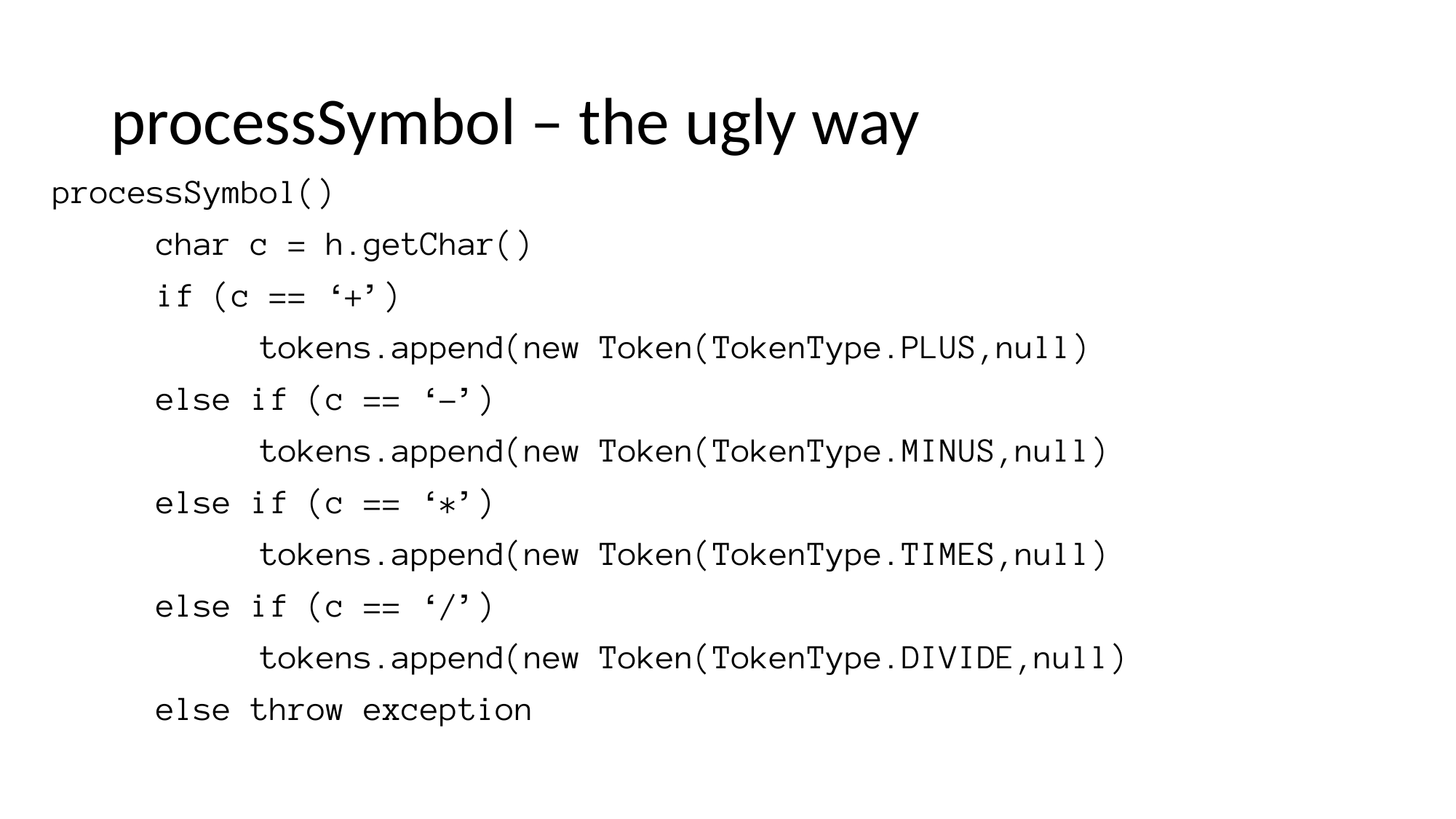

# processSymbol – the ugly way
processSymbol()
	char c = h.getChar()
	if (c == ‘+’)
		tokens.append(new Token(TokenType.PLUS,null)
	else if (c == ‘-’)
		tokens.append(new Token(TokenType.MINUS,null)
	else if (c == ‘*’)
		tokens.append(new Token(TokenType.TIMES,null)
	else if (c == ‘/’)
		tokens.append(new Token(TokenType.DIVIDE,null)
	else throw exception